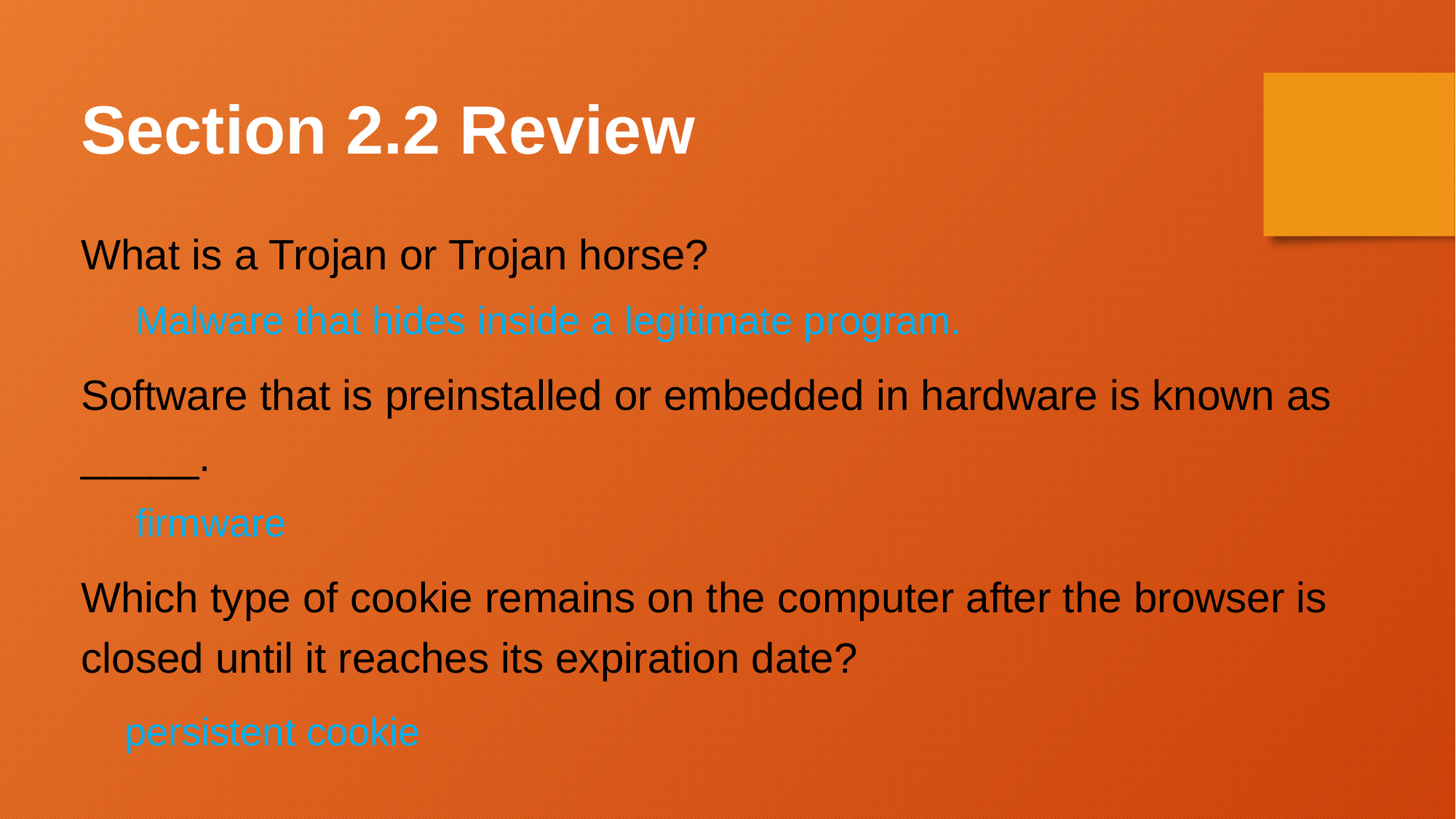

Section 2.2 Review
What is a Trojan or Trojan horse?
Malware that hides inside a legitimate program.
Software that is preinstalled or embedded in hardware is known as _____.
firmware
Which type of cookie remains on the computer after the browser is closed until it reaches its expiration date?
    persistent cookie